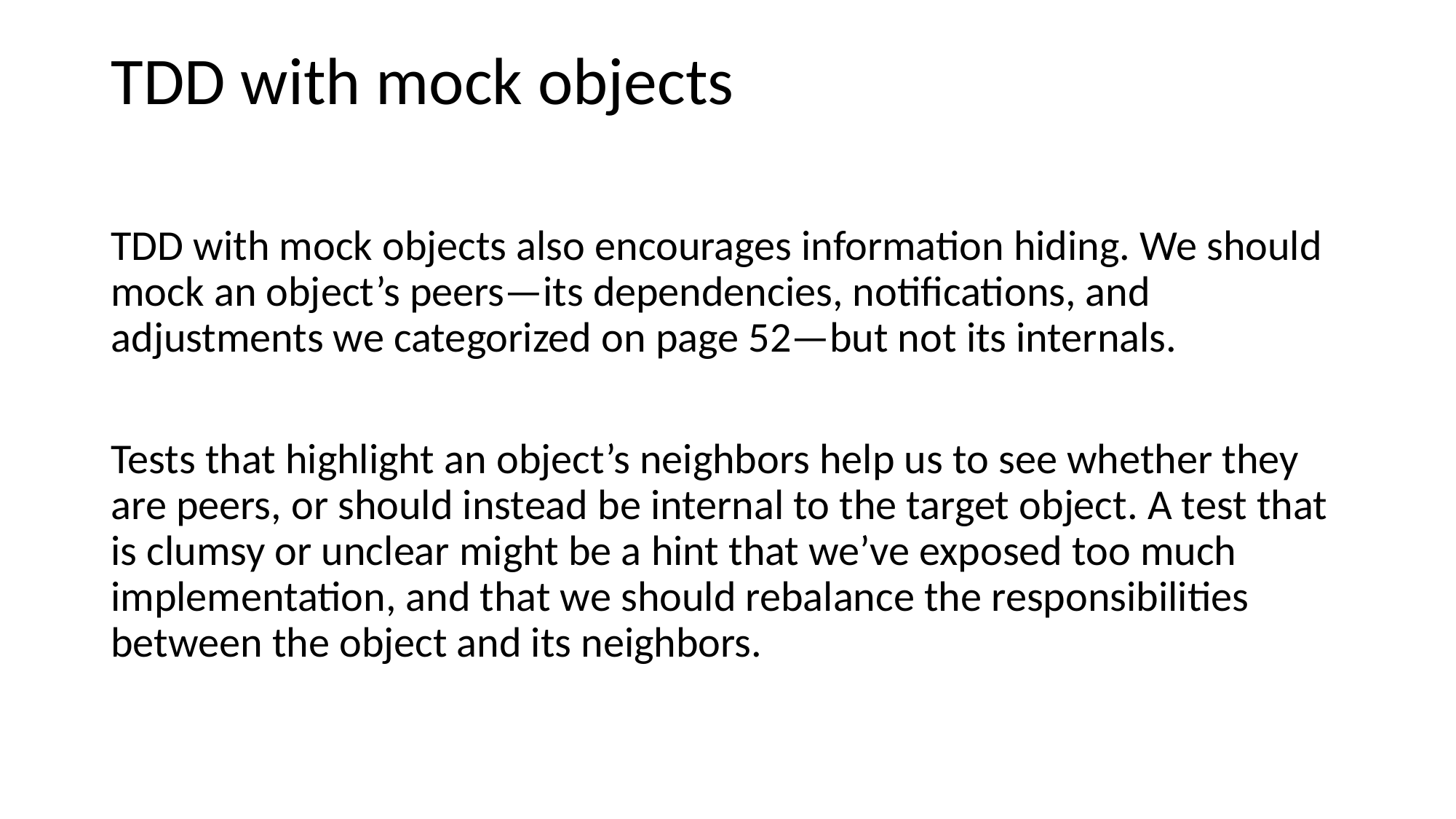

# TDD with mock objects
TDD with mock objects also encourages information hiding. We should mock an object’s peers—its dependencies, notifications, and adjustments we categorized on page 52—but not its internals.

Tests that highlight an object’s neighbors help us to see whether they are peers, or should instead be internal to the target object. A test that is clumsy or unclear might be a hint that we’ve exposed too much implementation, and that we should rebalance the responsibilities between the object and its neighbors.